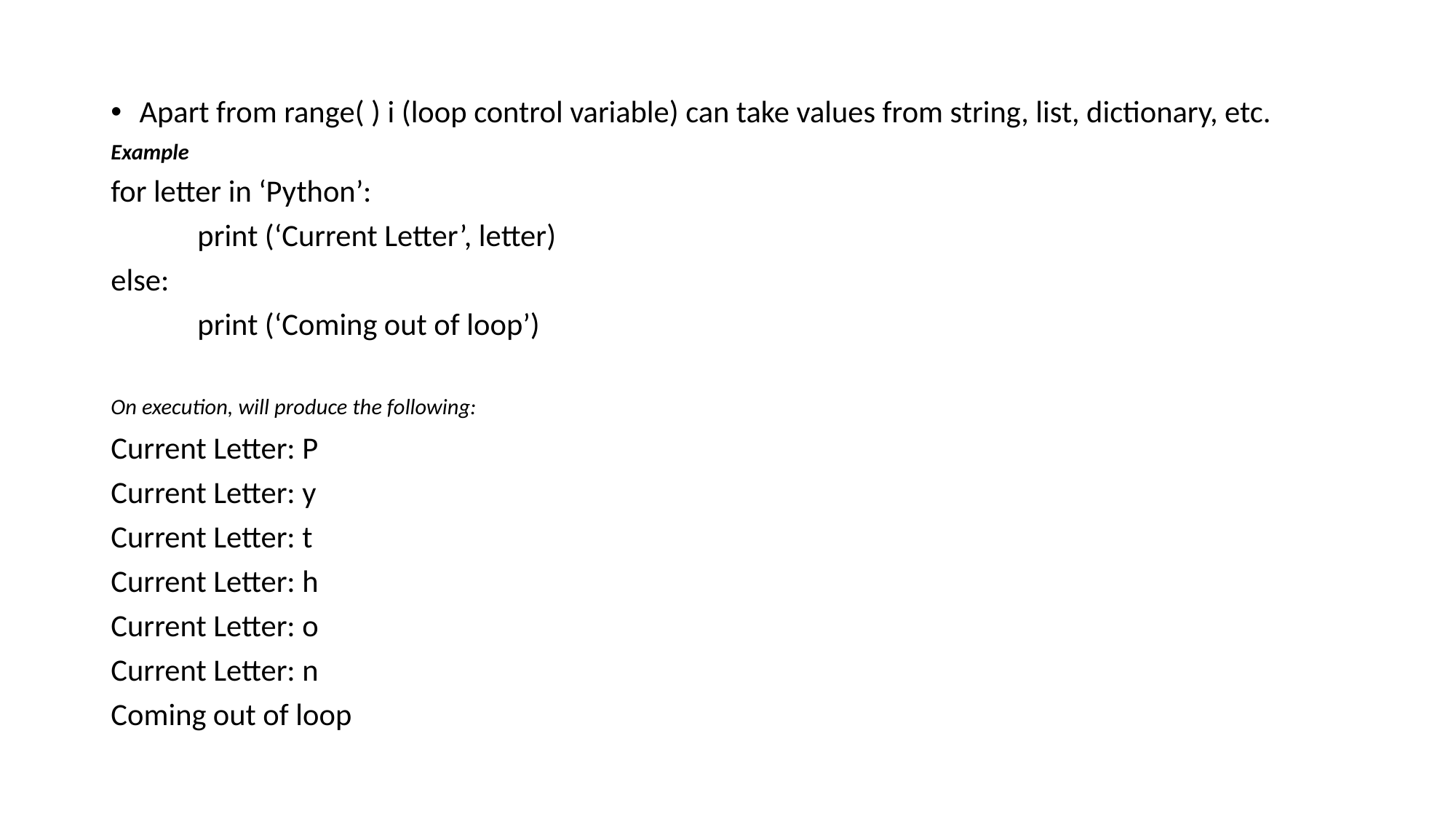

Apart from range( ) i (loop control variable) can take values from string, list, dictionary, etc.
Example
for letter in ‘Python’:
	 print (‘Current Letter’, letter)
else:
	 print (‘Coming out of loop’)

On execution, will produce the following:
Current Letter: P
Current Letter: y
Current Letter: t
Current Letter: h
Current Letter: o
Current Letter: n
Coming out of loop